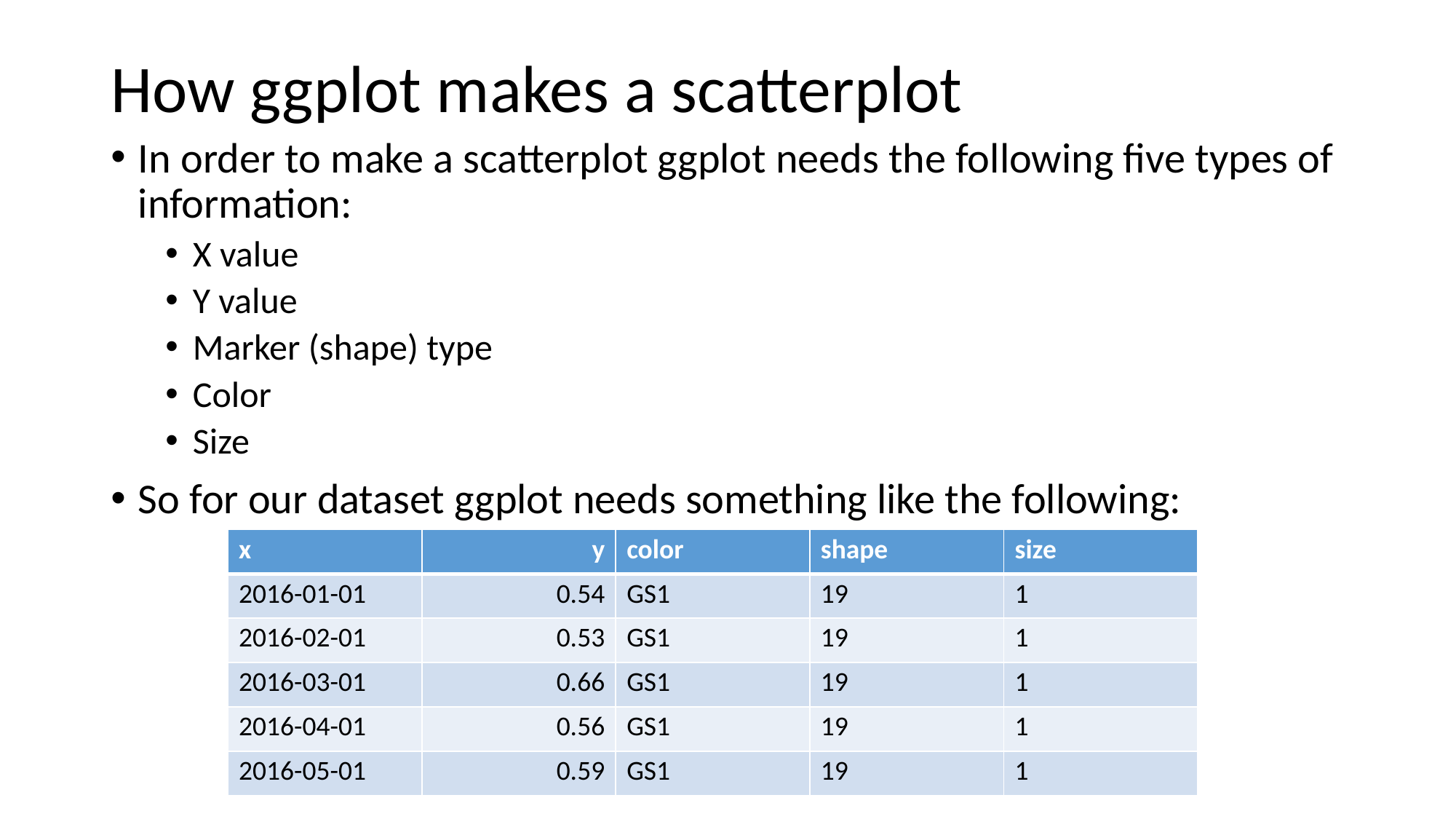

# How ggplot makes a scatterplot
In order to make a scatterplot ggplot needs the following five types of information:
X value
Y value
Marker (shape) type
Color
Size
So for our dataset ggplot needs something like the following:
| x | y | color | shape | size |
| --- | --- | --- | --- | --- |
| 2016-01-01 | 0.54 | GS1 | 19 | 1 |
| 2016-02-01 | 0.53 | GS1 | 19 | 1 |
| 2016-03-01 | 0.66 | GS1 | 19 | 1 |
| 2016-04-01 | 0.56 | GS1 | 19 | 1 |
| 2016-05-01 | 0.59 | GS1 | 19 | 1 |